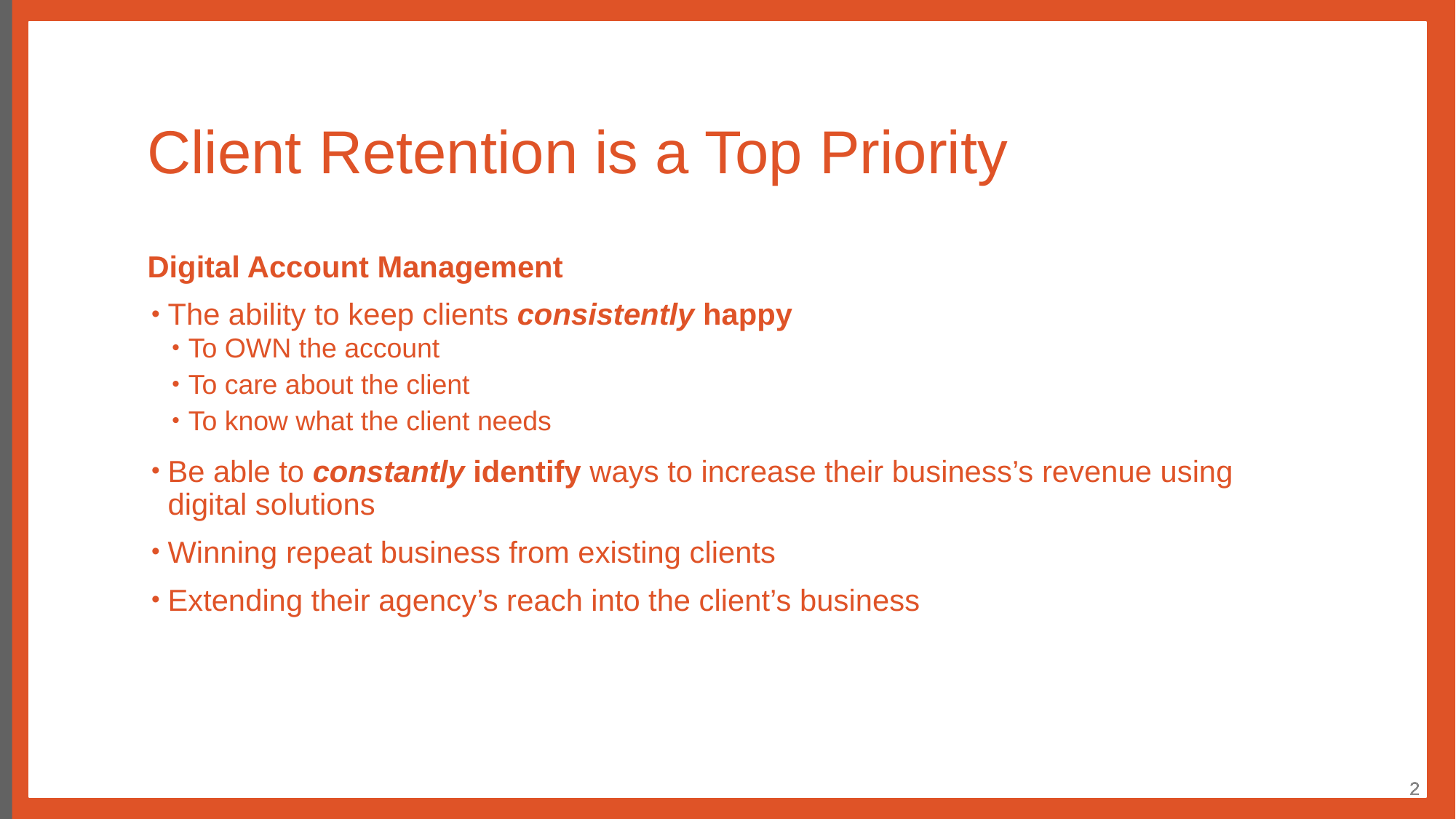

# Client Retention is a Top Priority
Digital Account Management
The ability to keep clients consistently happy
To OWN the account
To care about the client
To know what the client needs
Be able to constantly identify ways to increase their business’s revenue using digital solutions
Winning repeat business from existing clients
Extending their agency’s reach into the client’s business